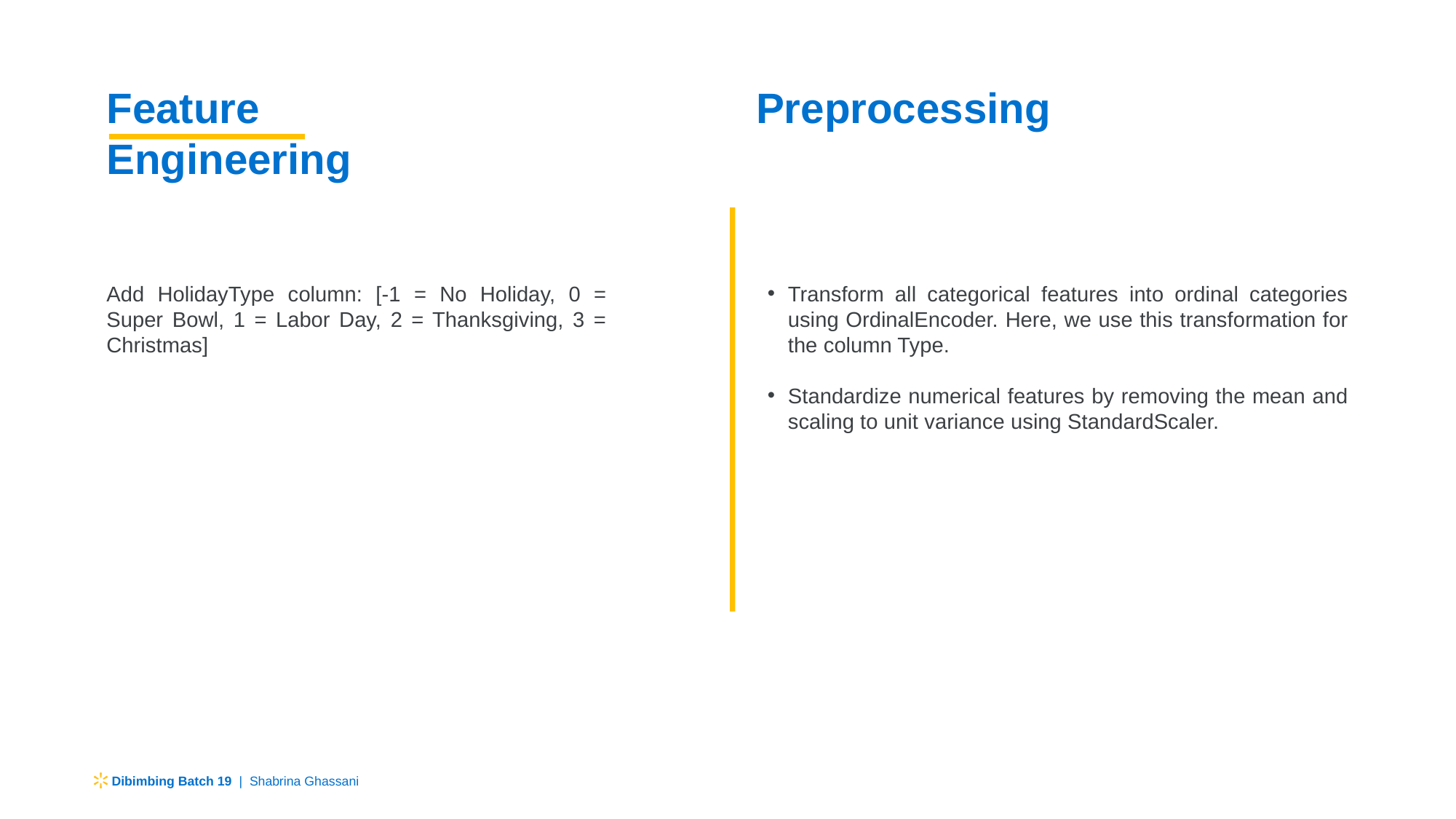

Feature Engineering
Preprocessing
Add HolidayType column: [-1 = No Holiday, 0 = Super Bowl, 1 = Labor Day, 2 = Thanksgiving, 3 = Christmas]
Transform all categorical features into ordinal categories using OrdinalEncoder. Here, we use this transformation for the column Type.

Standardize numerical features by removing the mean and scaling to unit variance using StandardScaler.